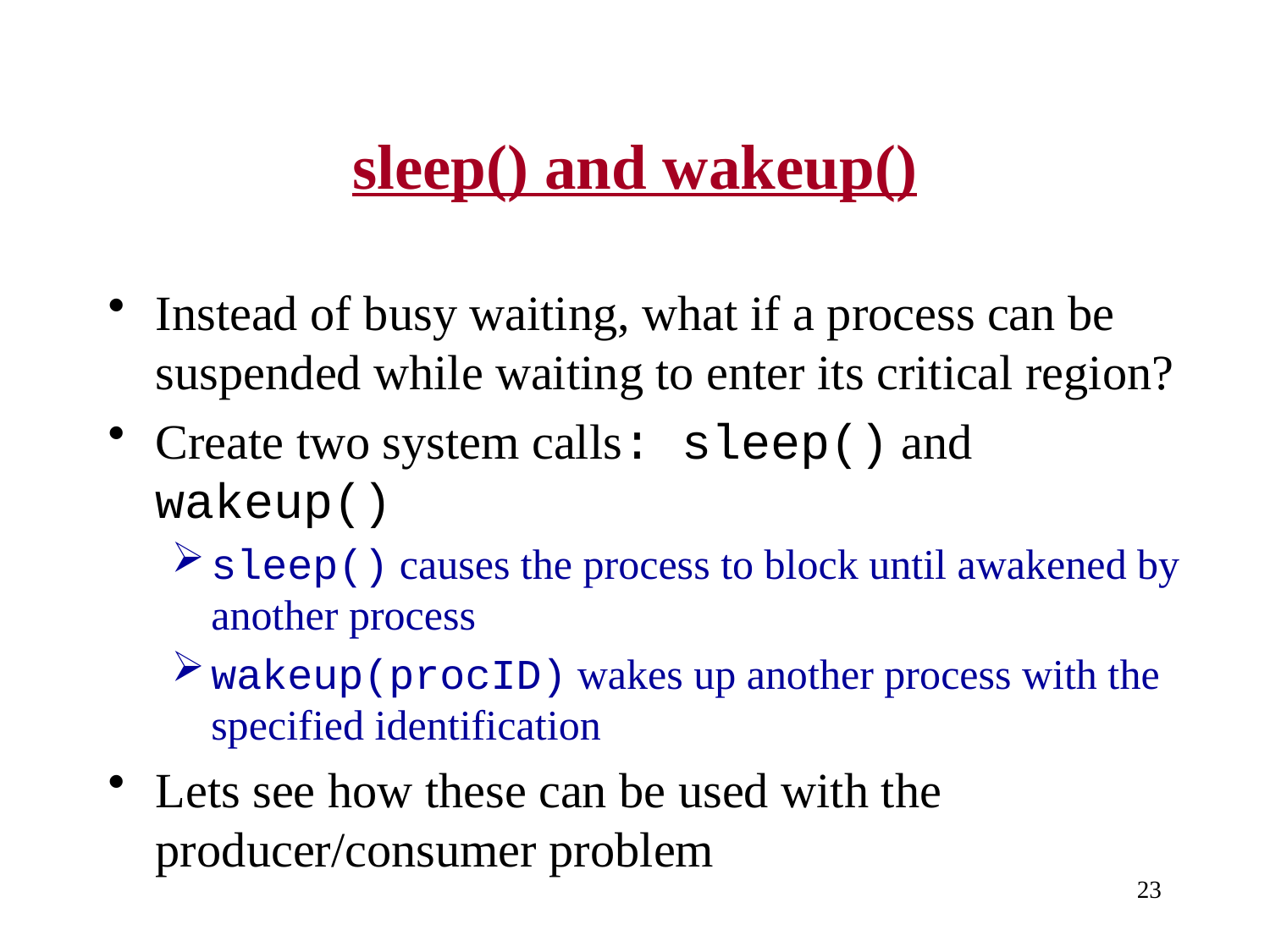

# sleep() and wakeup()
Instead of busy waiting, what if a process can be suspended while waiting to enter its critical region?
Create two system calls: sleep() and wakeup()
sleep() causes the process to block until awakened by another process
wakeup(procID) wakes up another process with the specified identification
Lets see how these can be used with the producer/consumer problem

23